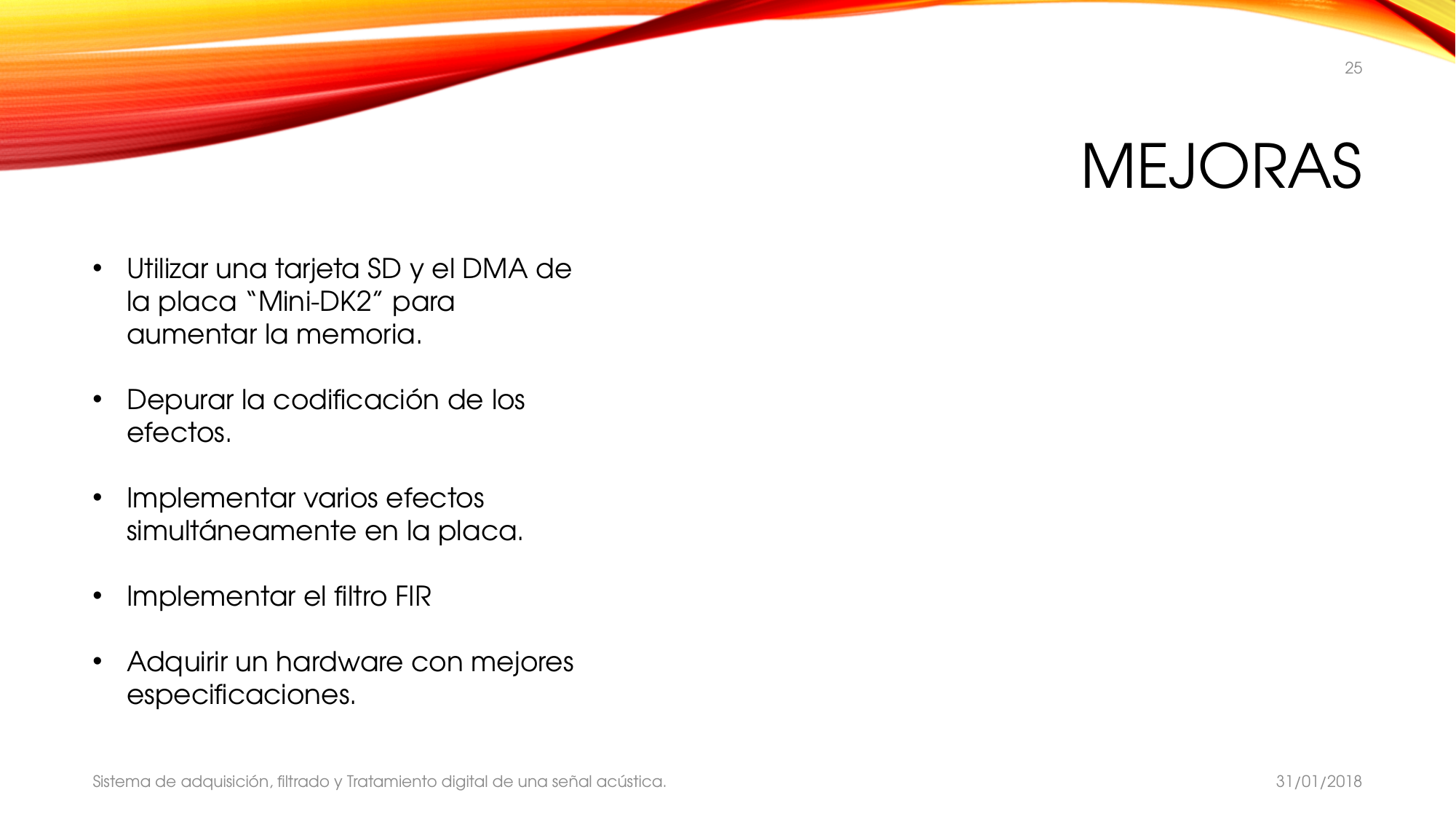

25
# Mejoras
Utilizar una tarjeta SD y el DMA de la placa “Mini-DK2” para aumentar la memoria.

Depurar la codificación de los efectos.

Implementar varios efectos simultáneamente en la placa.

Implementar el filtro FIR

Adquirir un hardware con mejores especificaciones.
Sistema de adquisición, filtrado y Tratamiento digital de una señal acústica.
31/01/2018